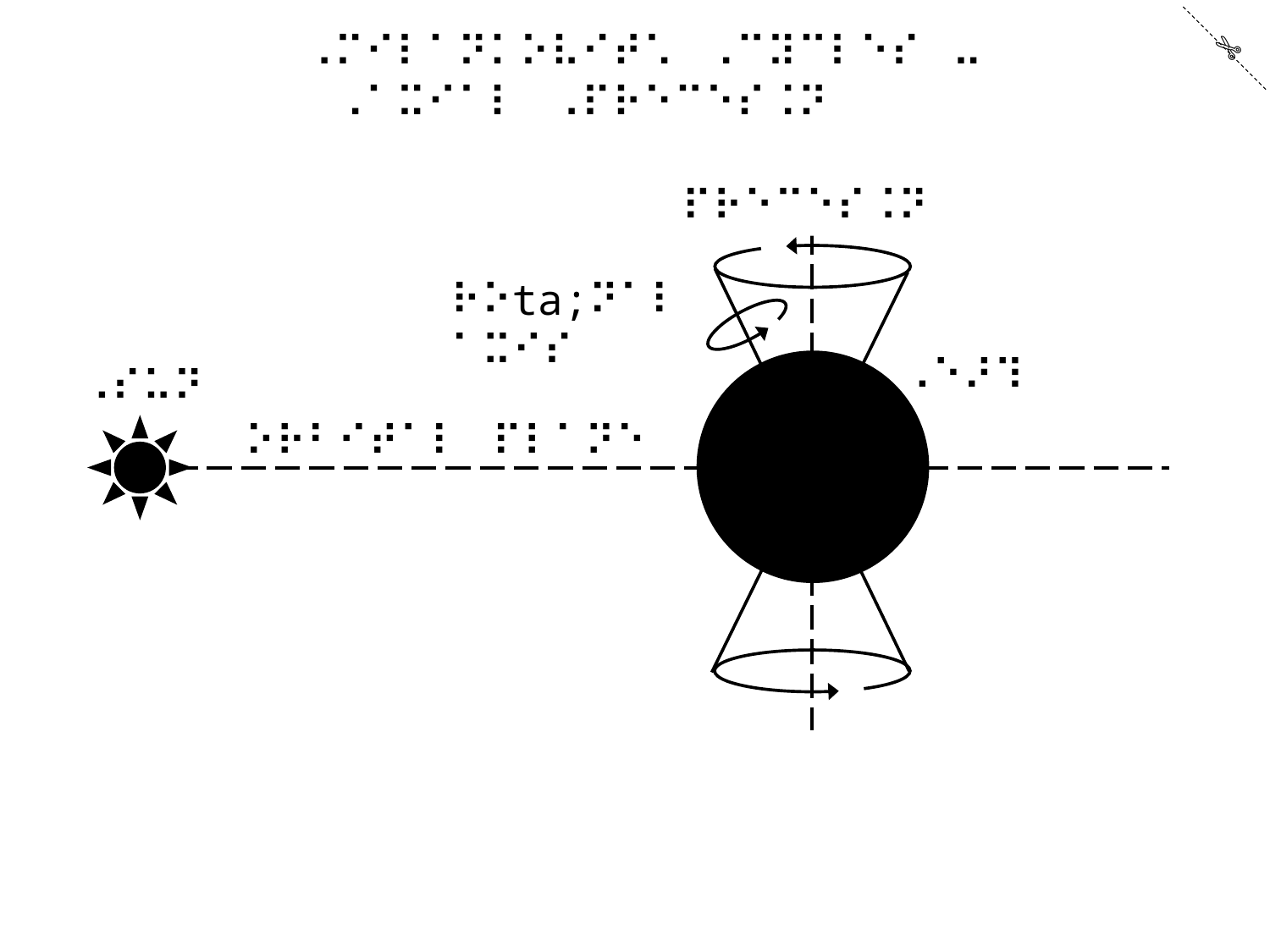

⠠⠍⠊⠇⠁⠝⠅⠕⠧⠊⠞⠡⠀⠠⠉⠽⠉⠇⠑⠎⠀⠤⠀⠠⠁⠭⠊⠁⠇⠀⠠⠏⠗⠑⠉⠑⠎⠨⠝
✄

⠏⠗⠑⠉⠑⠎⠨⠝
⠗⠕ta;⠝⠁⠇⠀
⠁⠭⠊⠎

⠠⠑⠜⠹

⠠⠎⠥⠝

⠕⠗⠃⠊⠞⠁⠇⠀⠏⠇⠁⠝⠑